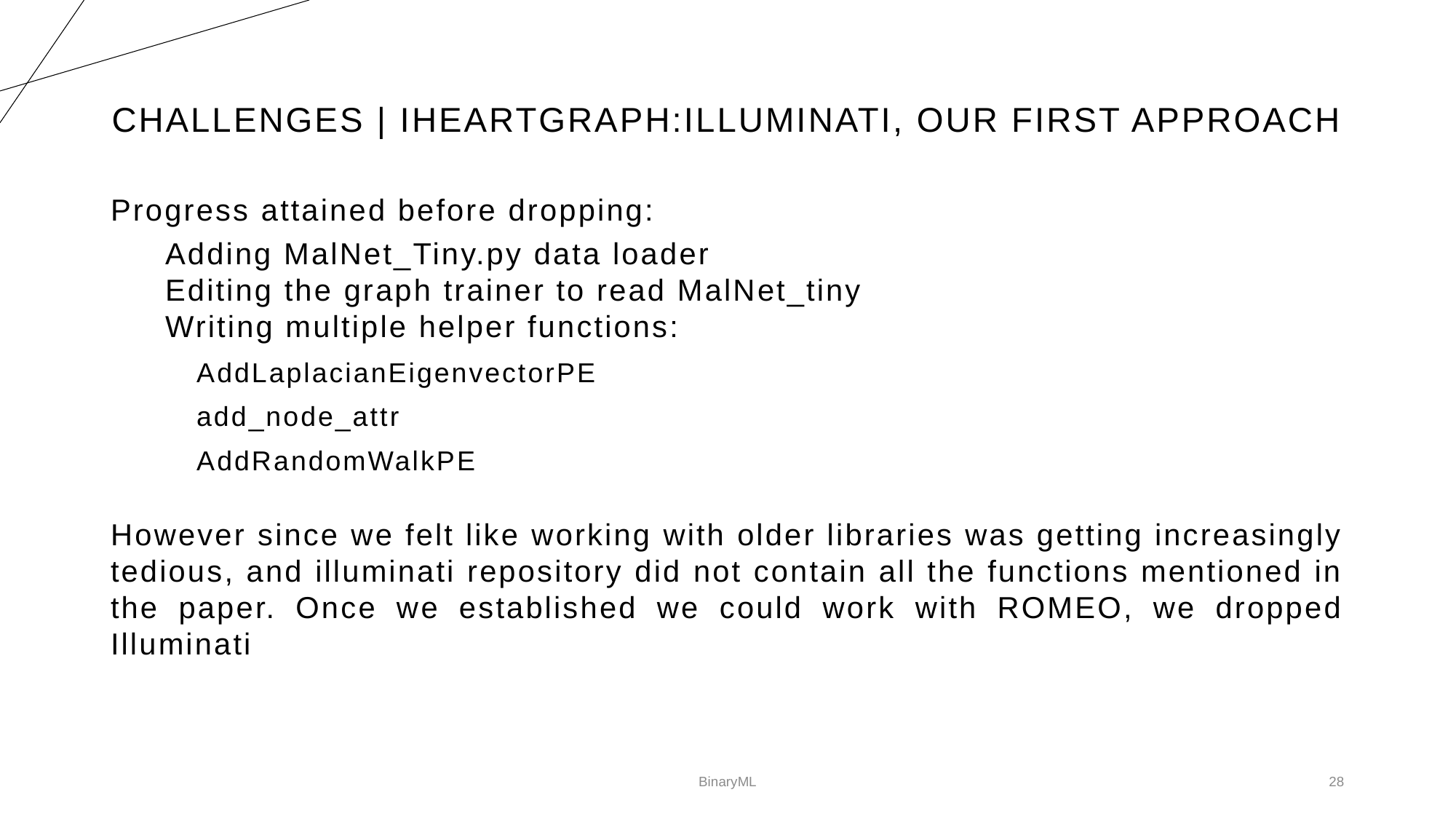

# CHALLENGES | IHeartGraph:illuminati, Our First Approach
Progress attained before dropping:

Adding MalNet_Tiny.py data loader
Editing the graph trainer to read MalNet_tiny
Writing multiple helper functions:
AddLaplacianEigenvectorPE
add_node_attr
AddRandomWalkPE

However since we felt like working with older libraries was getting increasingly tedious, and illuminati repository did not contain all the functions mentioned in the paper. Once we established we could work with ROMEO, we dropped Illuminati

BinaryML
28